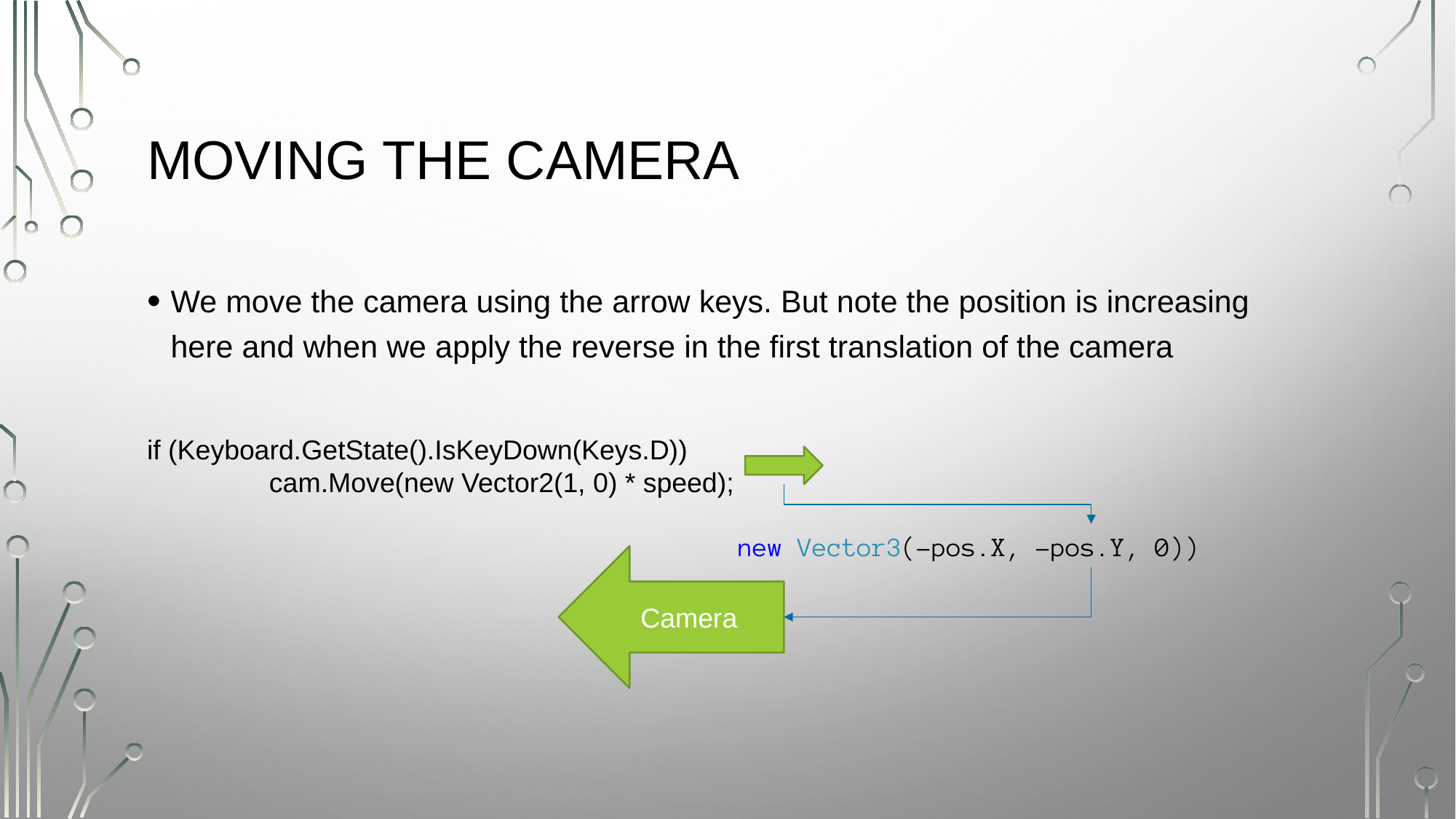

# Moving the camera
We move the camera using the arrow keys. But note the position is increasing here and when we apply the reverse in the first translation of the camera
if (Keyboard.GetState().IsKeyDown(Keys.D))
                cam.Move(new Vector2(1, 0) * speed);

new Vector3(-pos.X, -pos.Y, 0))
Camera